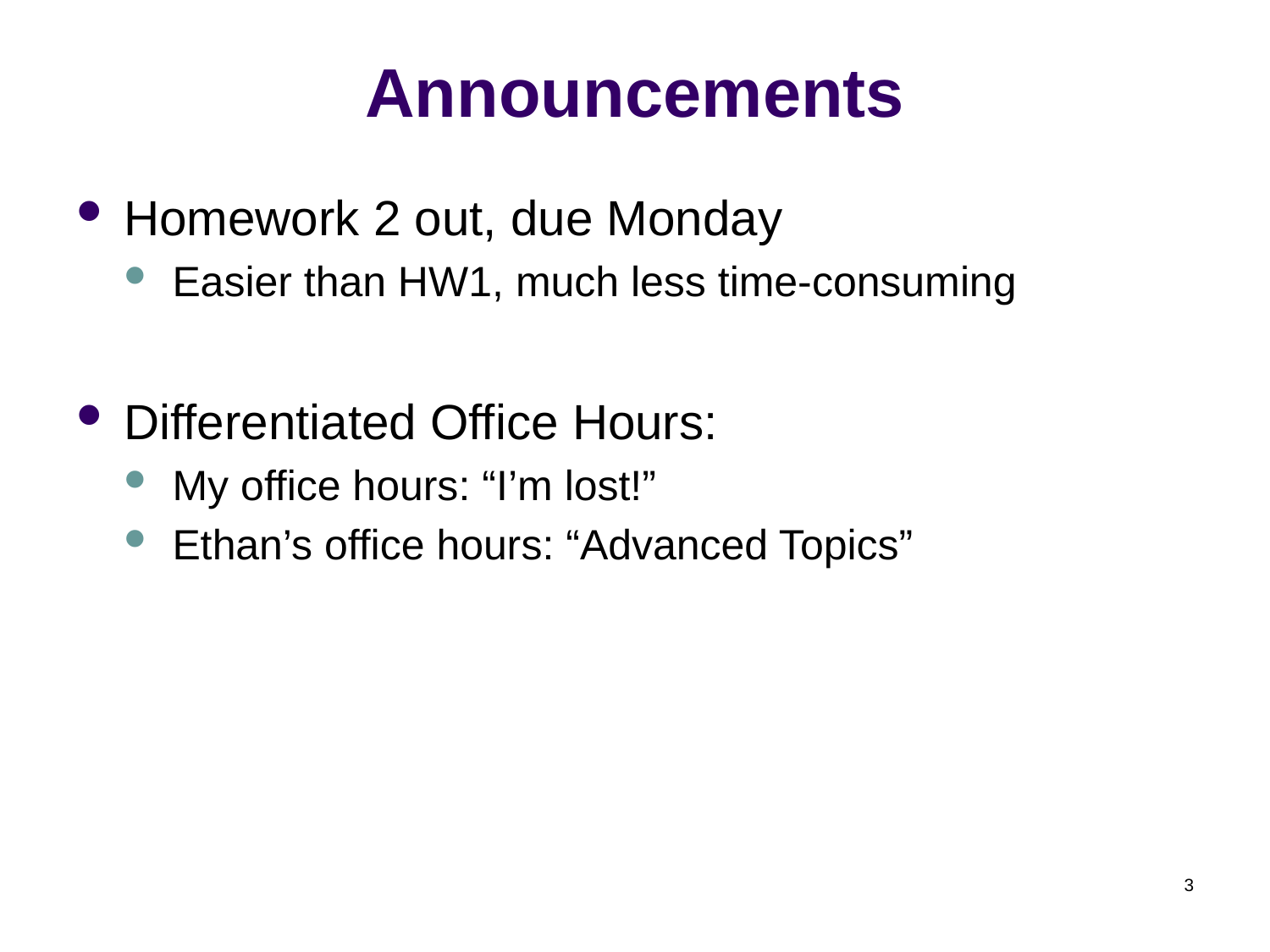

# Announcements
Homework 2 out, due Monday
Easier than HW1, much less time-consuming

Differentiated Office Hours:
My office hours: “I’m lost!”
Ethan’s office hours: “Advanced Topics”
3